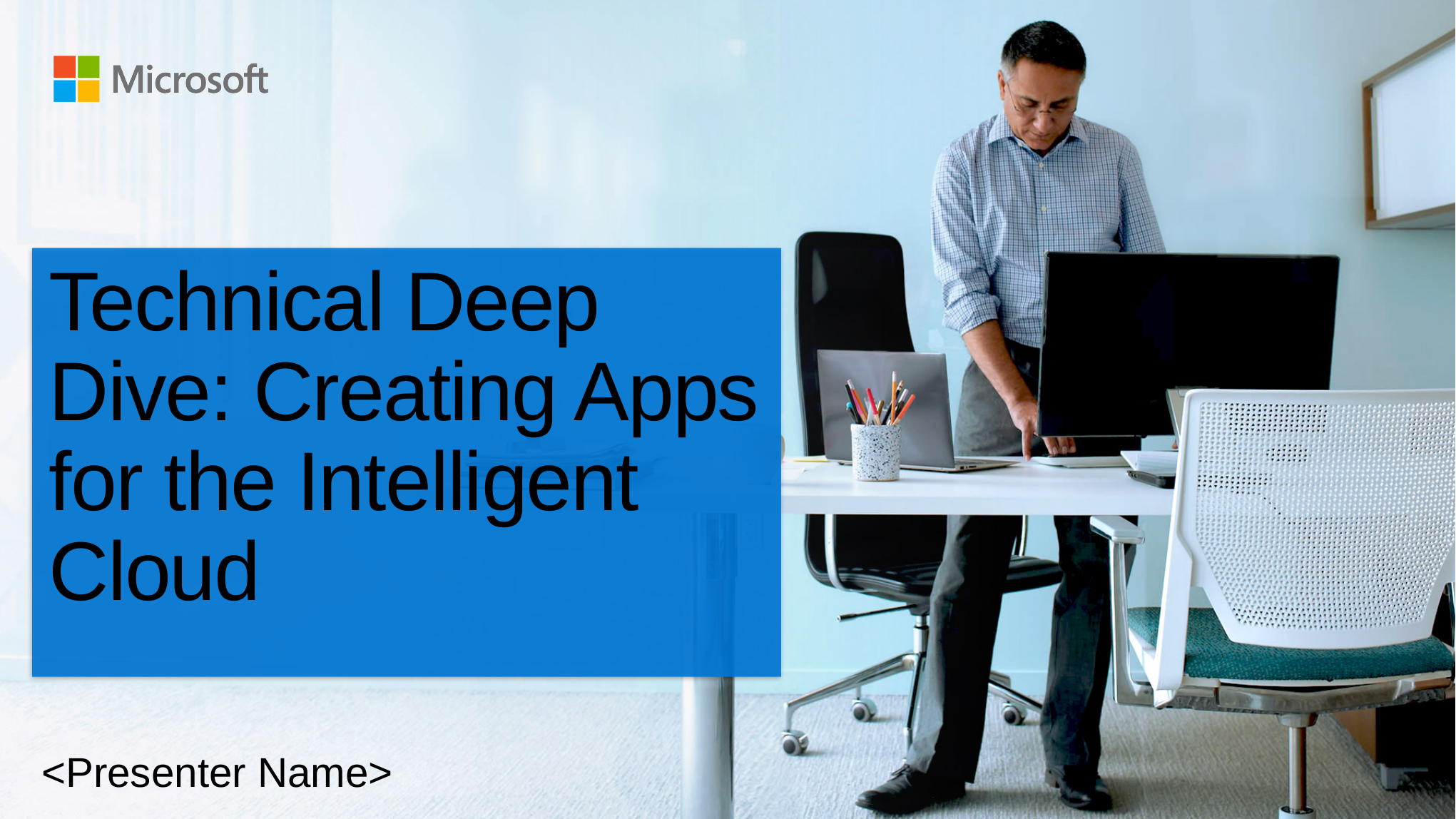

# Technical Deep Dive: Creating Apps for the Intelligent Cloud

<Presenter Name>